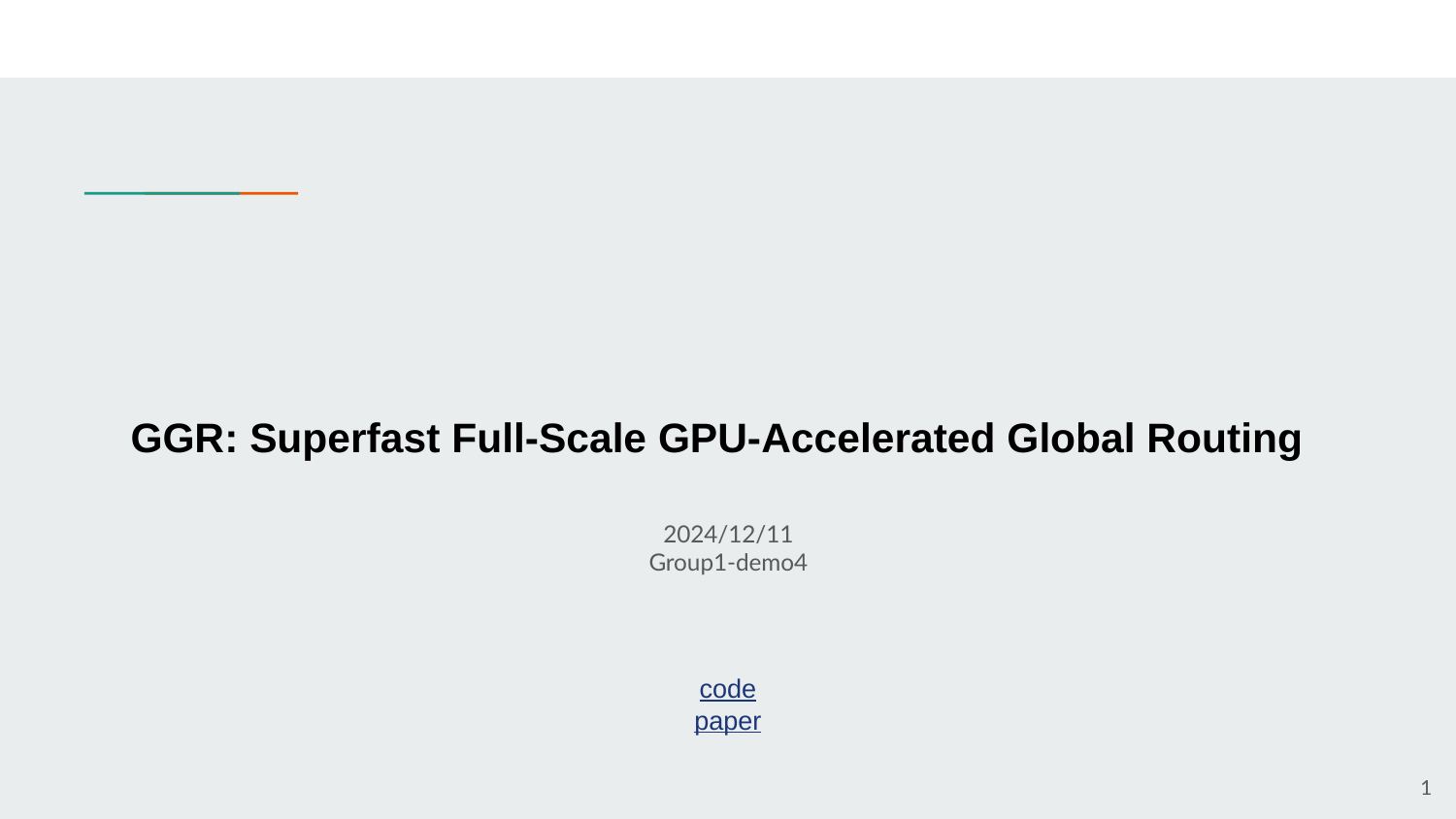

# GGR: Superfast Full-Scale GPU-Accelerated Global Routing
2024/12/11
Group1-demo4
code
paper
1